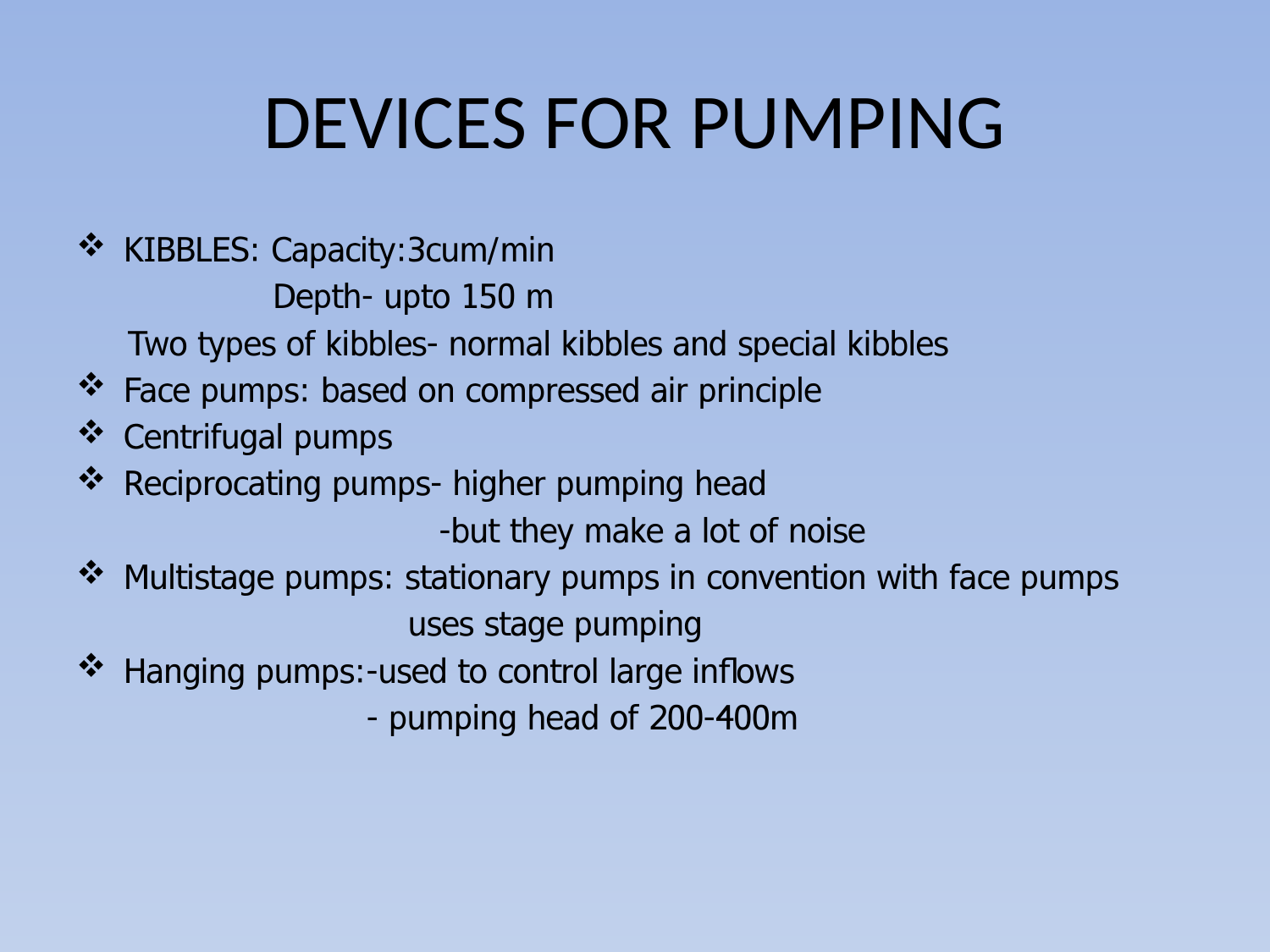

# DEVICES FOR PUMPING
KIBBLES: Capacity:3cum/min
                   Depth- upto 150 m
     Two types of kibbles- normal kibbles and special kibbles
Face pumps: based on compressed air principle
Centrifugal pumps
Reciprocating pumps- higher pumping head
                                   -but they make a lot of noise
Multistage pumps: stationary pumps in convention with face pumps
                                uses stage pumping
Hanging pumps:-used to control large inflows
                            - pumping head of 200-400m